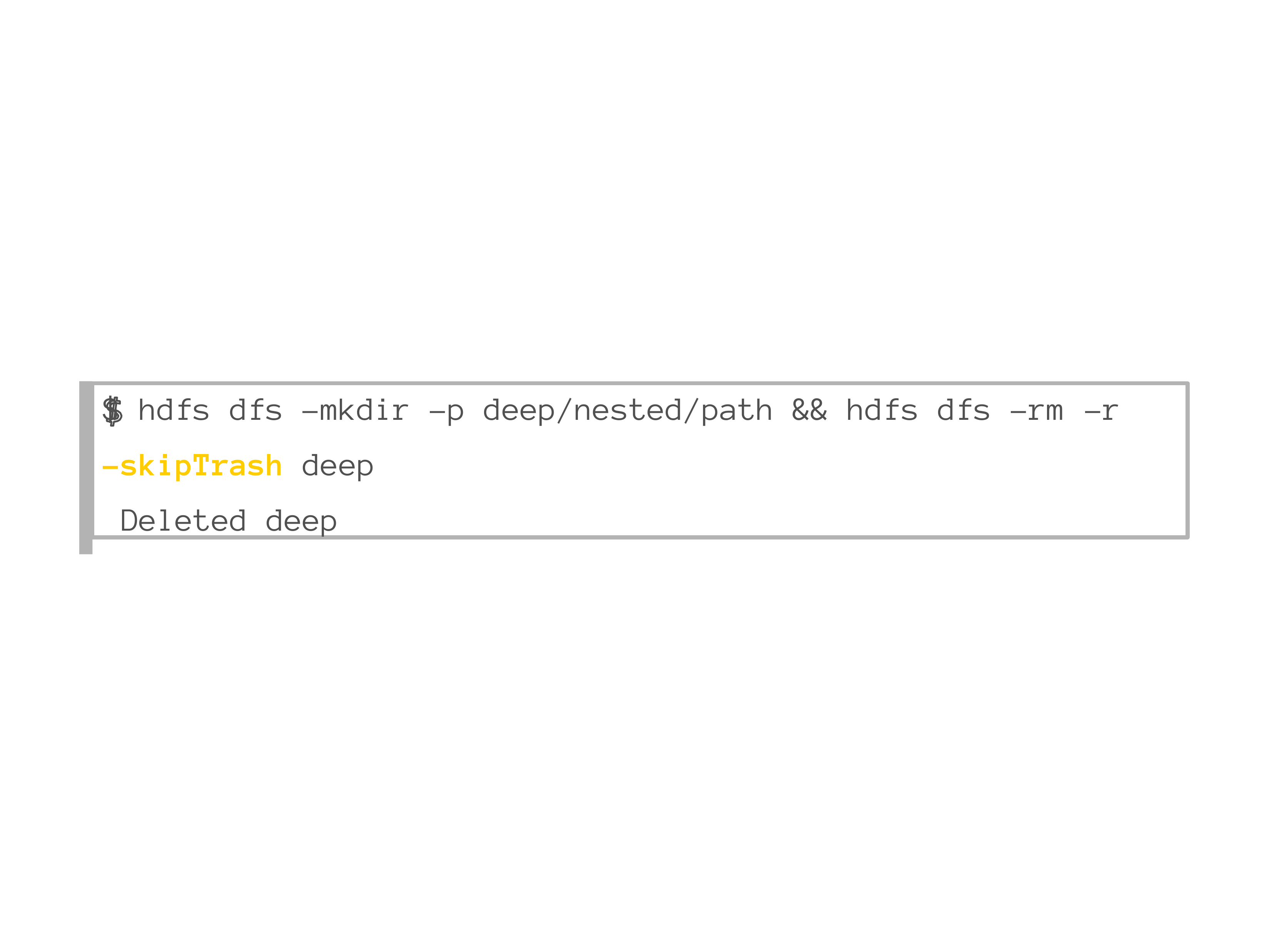

$ hdfs dfs -mkdir -p deep/nested/path && hdfs dfs -rm -r
-skipTrash deep  Deleted deep